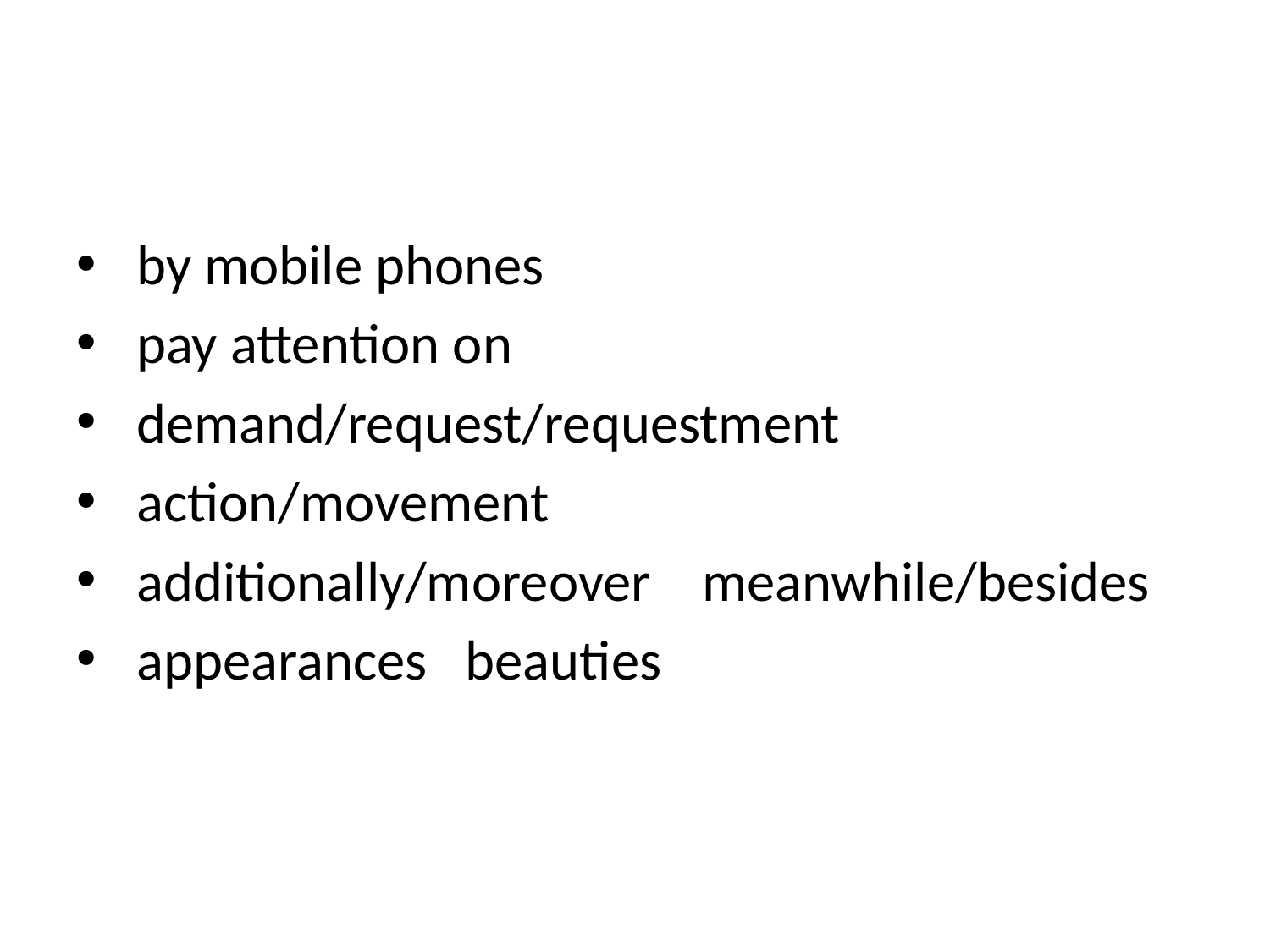

#
 by mobile phones
 pay attention on
 demand/request/requestment
 action/movement
 additionally/moreover    meanwhile/besides
 appearances   beauties